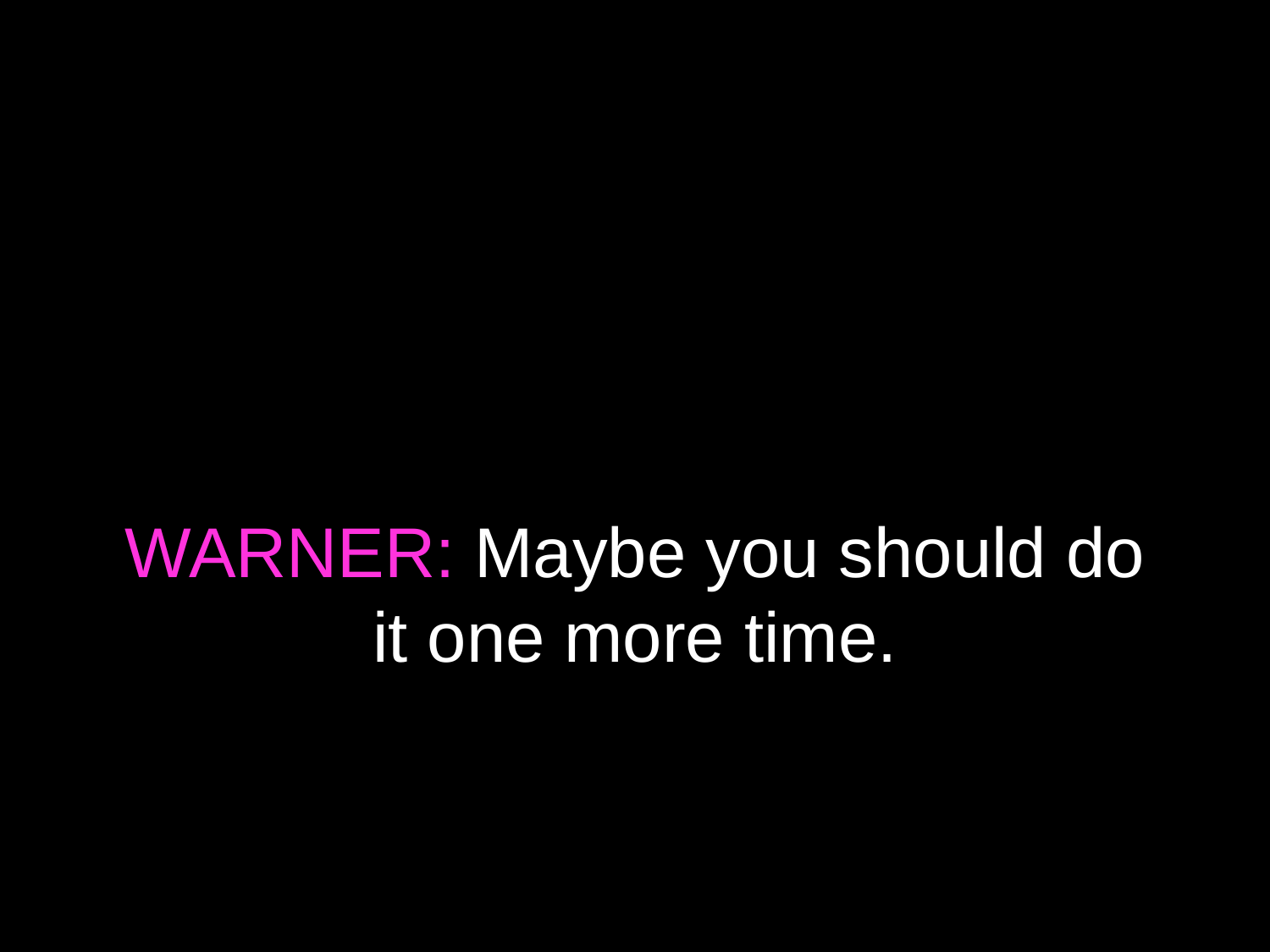

# WARNER: Maybe you should do it one more time.